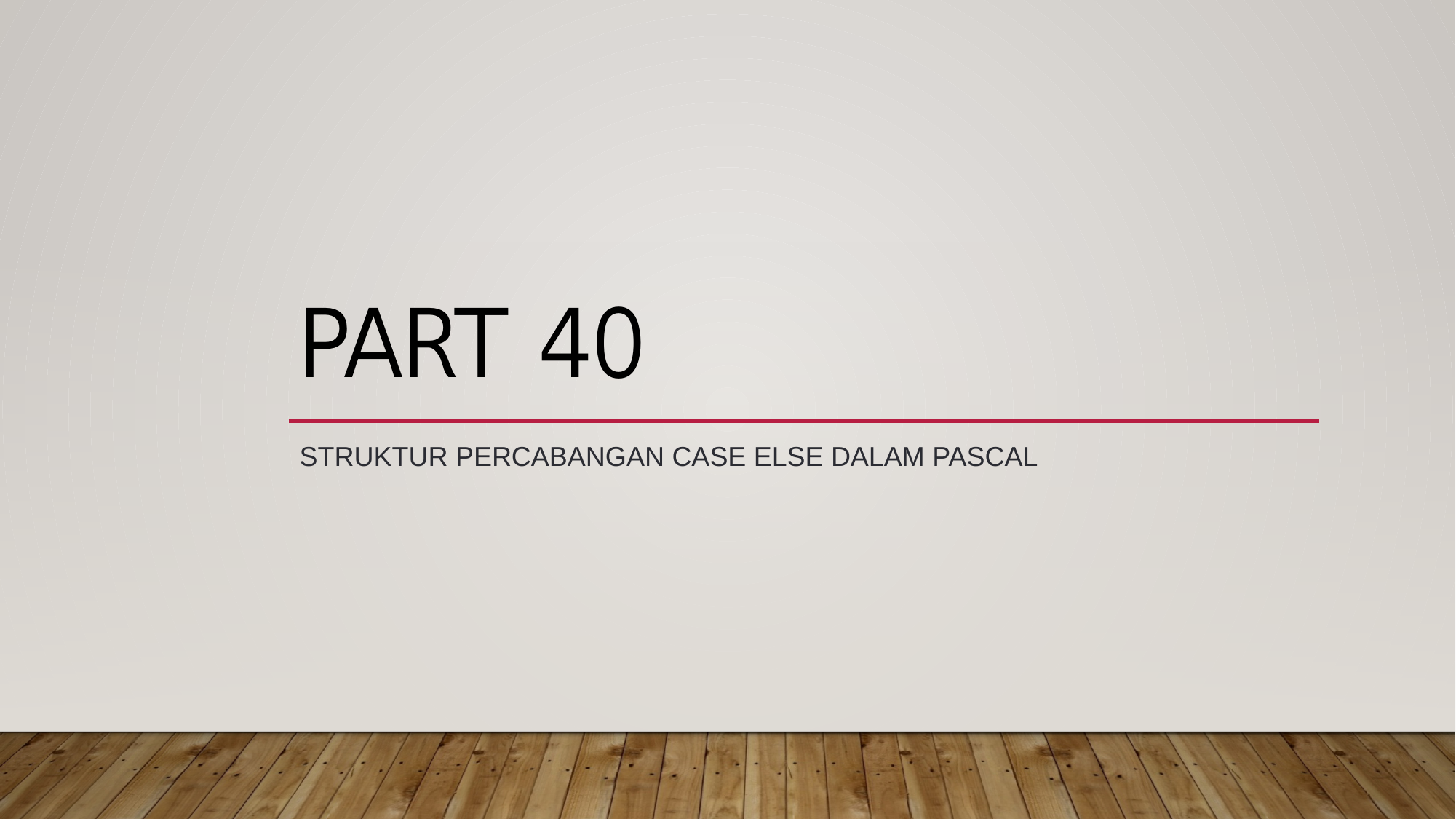

# PART 40
Struktur Percabangan CASE ELSE dalam Pascal